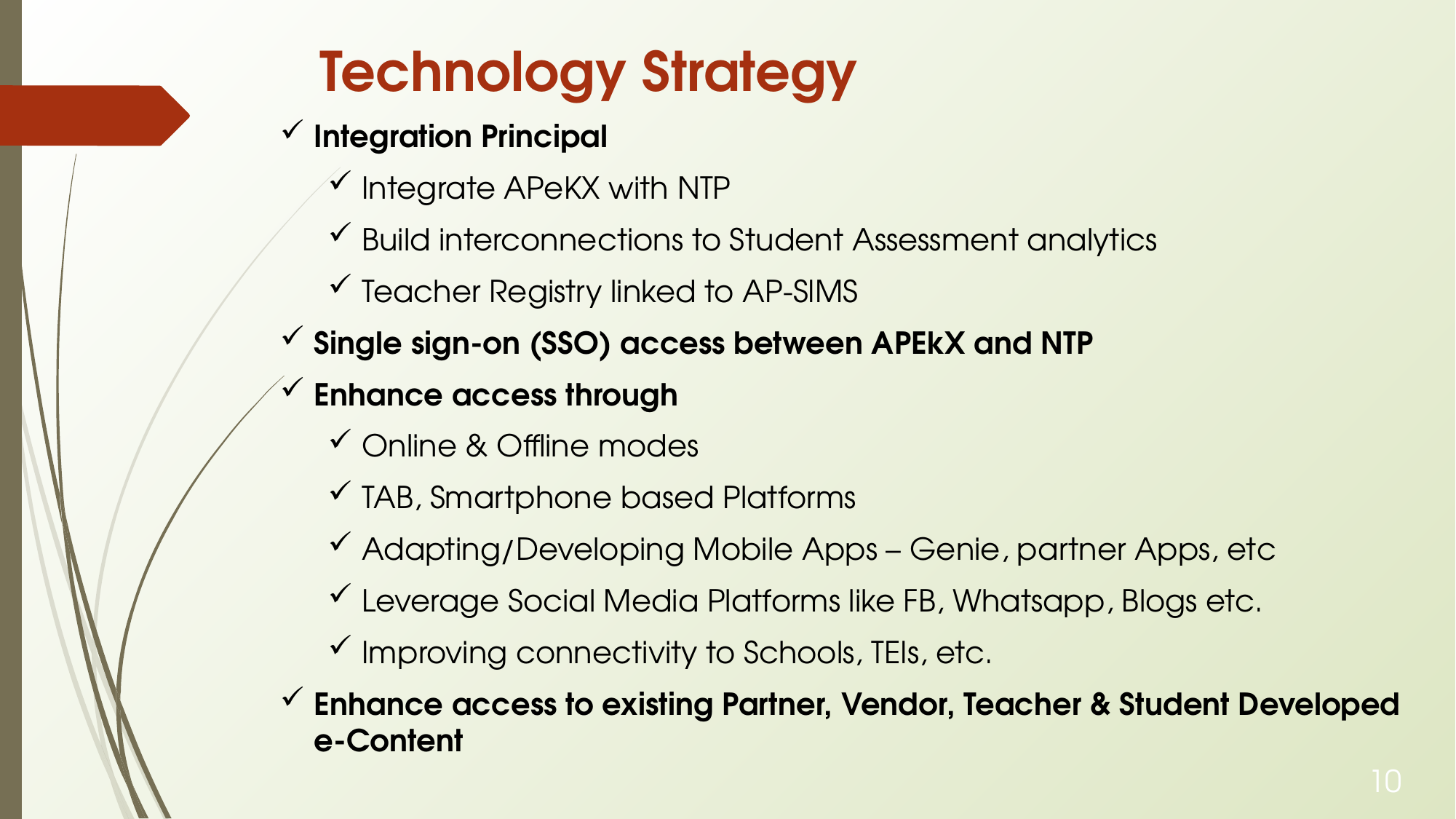

# Technology Strategy
Integration Principal
Integrate APeKX with NTP
Build interconnections to Student Assessment analytics
Teacher Registry linked to AP-SIMS
Single sign-on (SSO) access between APEkX and NTP
Enhance access through
Online & Offline modes
TAB, Smartphone based Platforms
Adapting/Developing Mobile Apps – Genie, partner Apps, etc
Leverage Social Media Platforms like FB, Whatsapp, Blogs etc.
Improving connectivity to Schools, TEIs, etc.
Enhance access to existing Partner, Vendor, Teacher & Student Developed e-Content

10